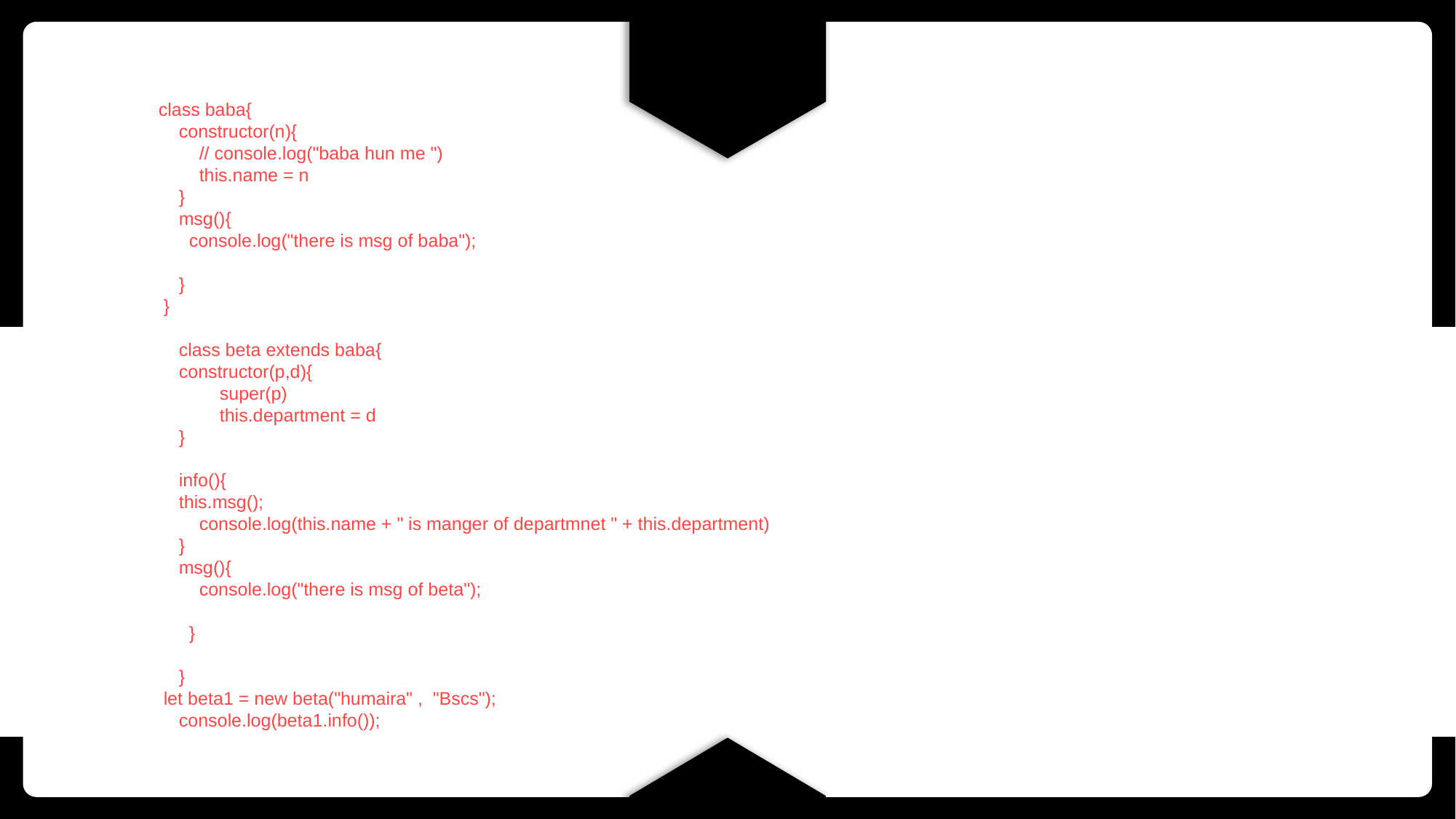

class baba{
    constructor(n){
        // console.log("baba hun me ")
        this.name = n
    }
    msg(){
      console.log("there is msg of baba");

    }
 }

    class beta extends baba{
    constructor(p,d){
            super(p)
            this.department = d
    }

    info(){
    this.msg();
        console.log(this.name + " is manger of departmnet " + this.department)
    }
    msg(){
        console.log("there is msg of beta");

      }

    }
 let beta1 = new beta("humaira" ,  "Bscs");
    console.log(beta1.info());